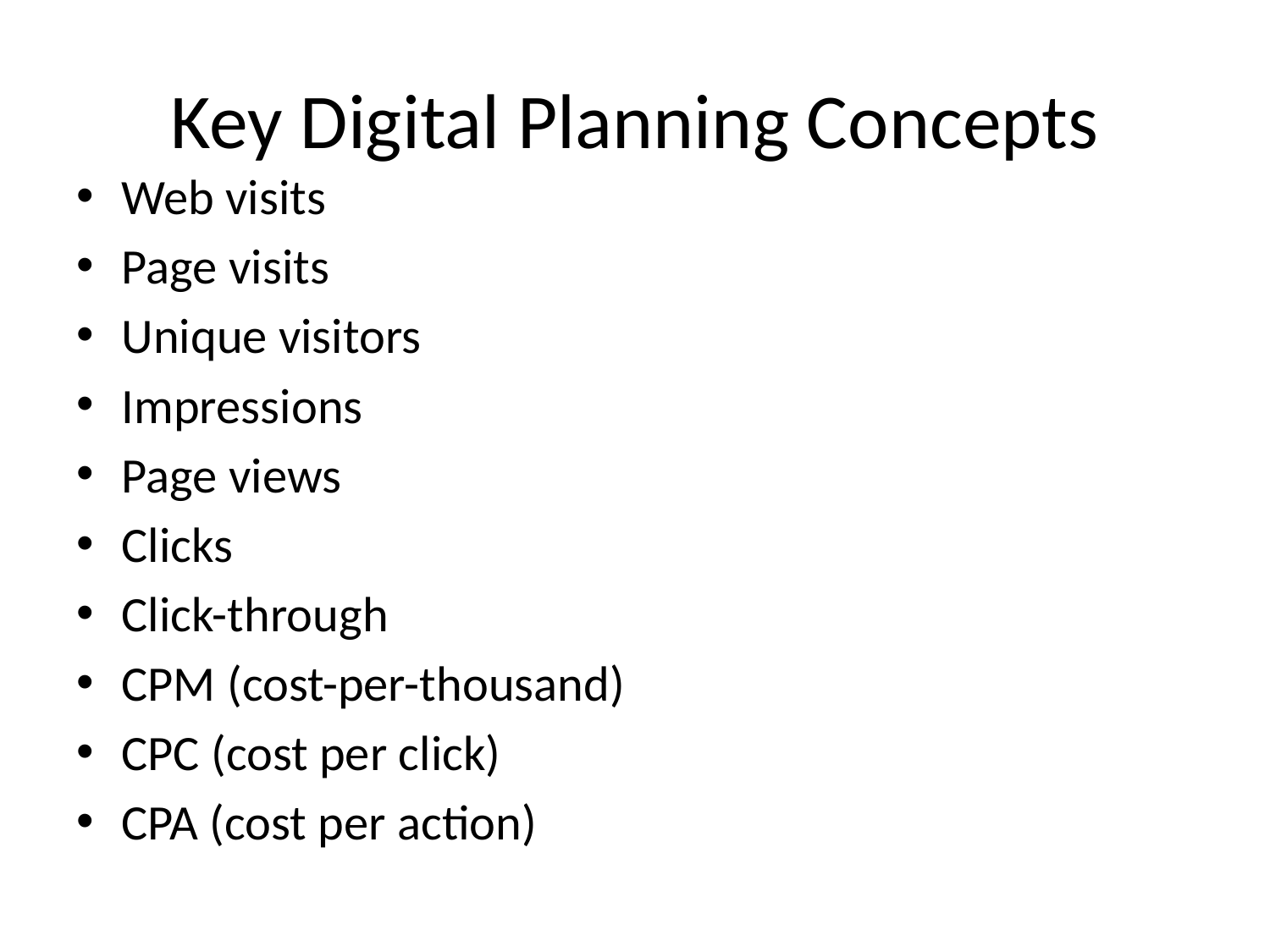

# Key Digital Planning Concepts
Web visits
Page visits
Unique visitors
Impressions
Page views
Clicks
Click-through
CPM (cost-per-thousand)
CPC (cost per click)
CPA (cost per action)